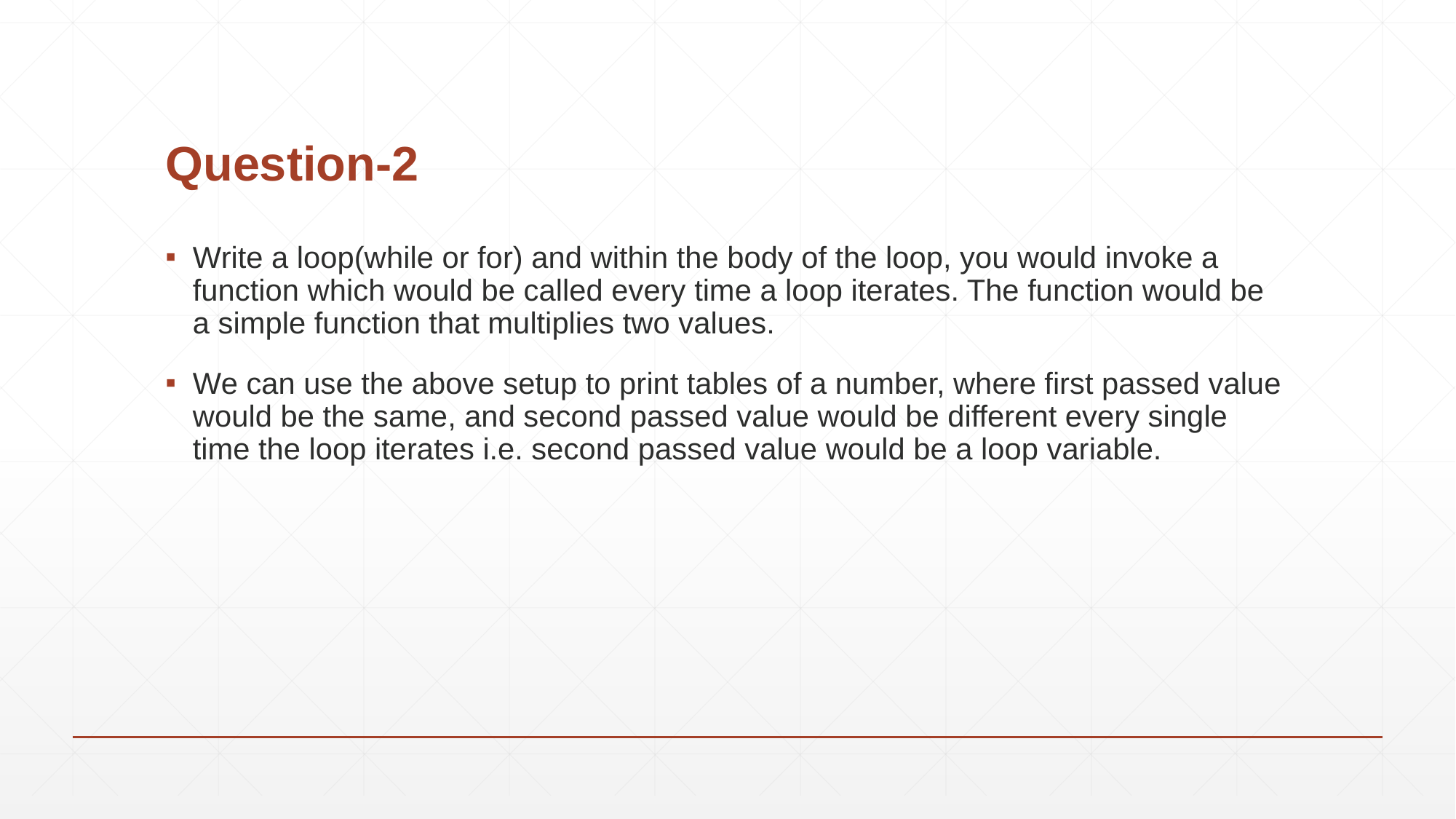

# Question-2
Write a loop(while or for) and within the body of the loop, you would invoke a function which would be called every time a loop iterates. The function would be a simple function that multiplies two values.
We can use the above setup to print tables of a number, where first passed value would be the same, and second passed value would be different every single time the loop iterates i.e. second passed value would be a loop variable.